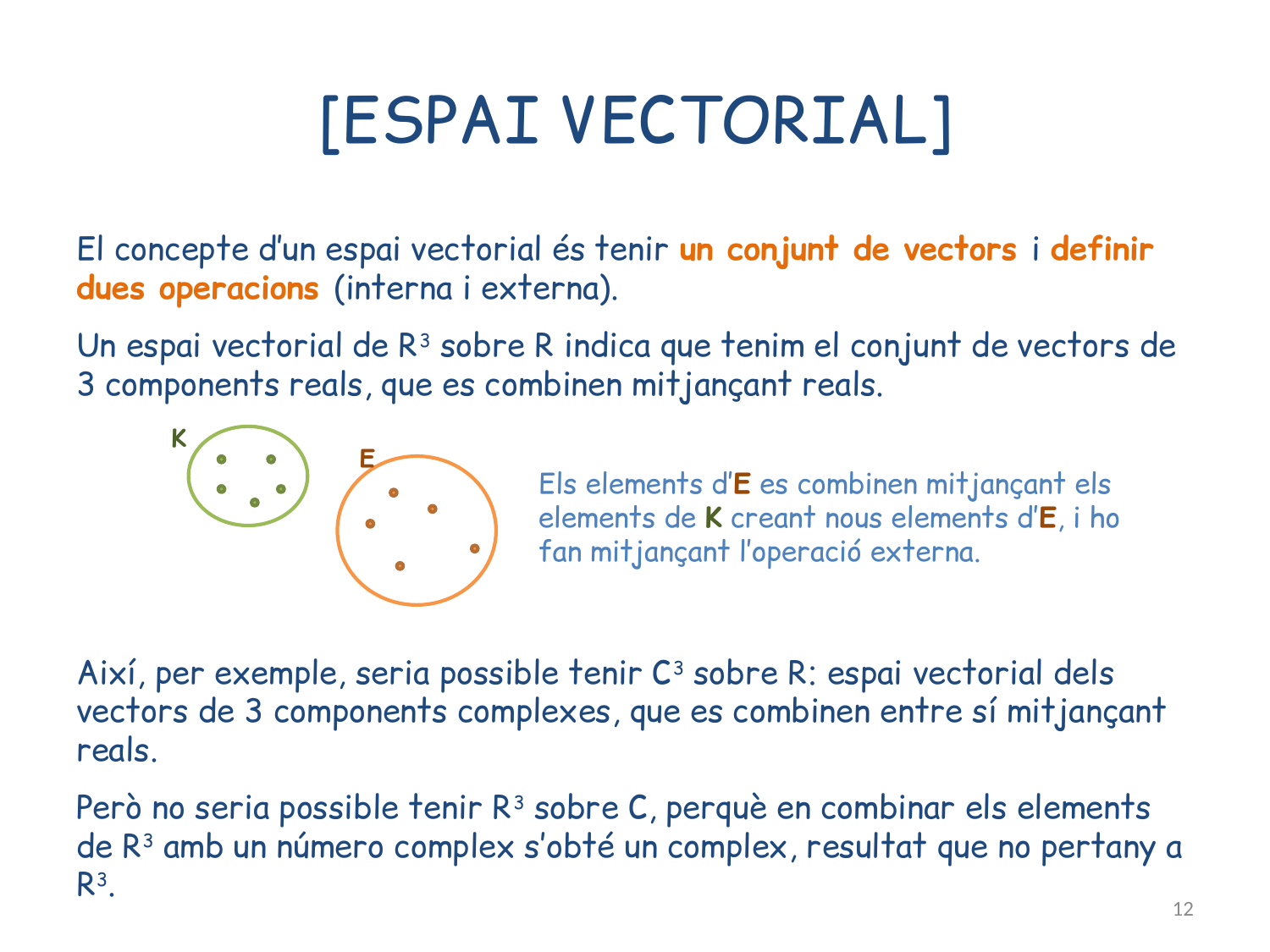

# [ESPAI VECTORIAL]
El concepte d’un espai vectorial és tenir un conjunt de vectors i definir dues operacions (interna i externa).
Un espai vectorial de R3 sobre R indica que tenim el conjunt de vectors de 3 components reals, que es combinen mitjançant reals.

Així, per exemple, seria possible tenir C3 sobre R: espai vectorial dels vectors de 3 components complexes, que es combinen entre sí mitjançant reals.
Però no seria possible tenir R3 sobre C, perquè en combinar els elements de R3 amb un número complex s’obté un complex, resultat que no pertany a R3.
K

E

Els elements d’E es combinen mitjançant els elements de K creant nous elements d’E, i ho fan mitjançant l’operació externa.
12